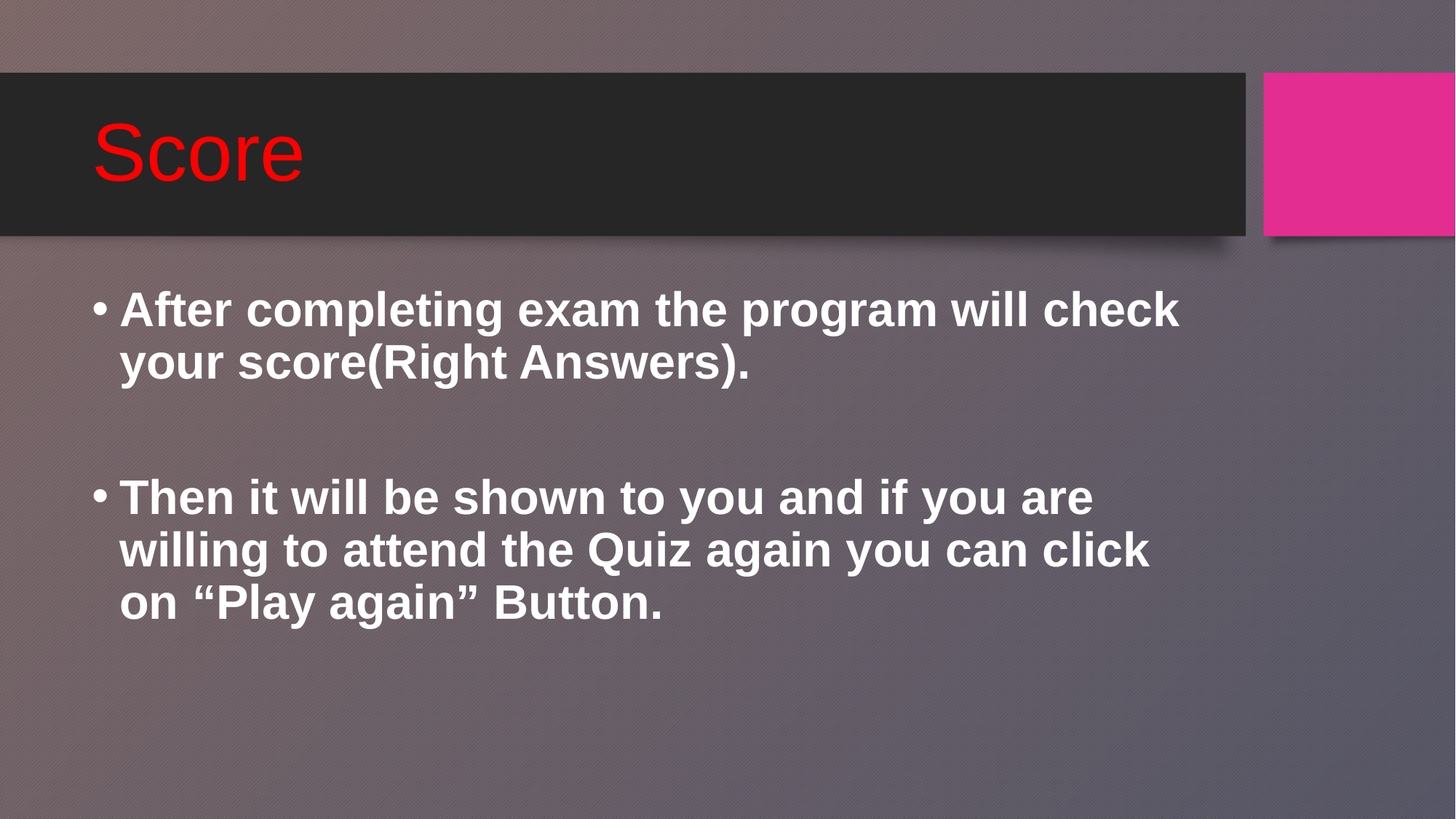

# Score
After completing exam the program will check your score(Right Answers).

Then it will be shown to you and if you are willing to attend the Quiz again you can click on “Play again” Button.